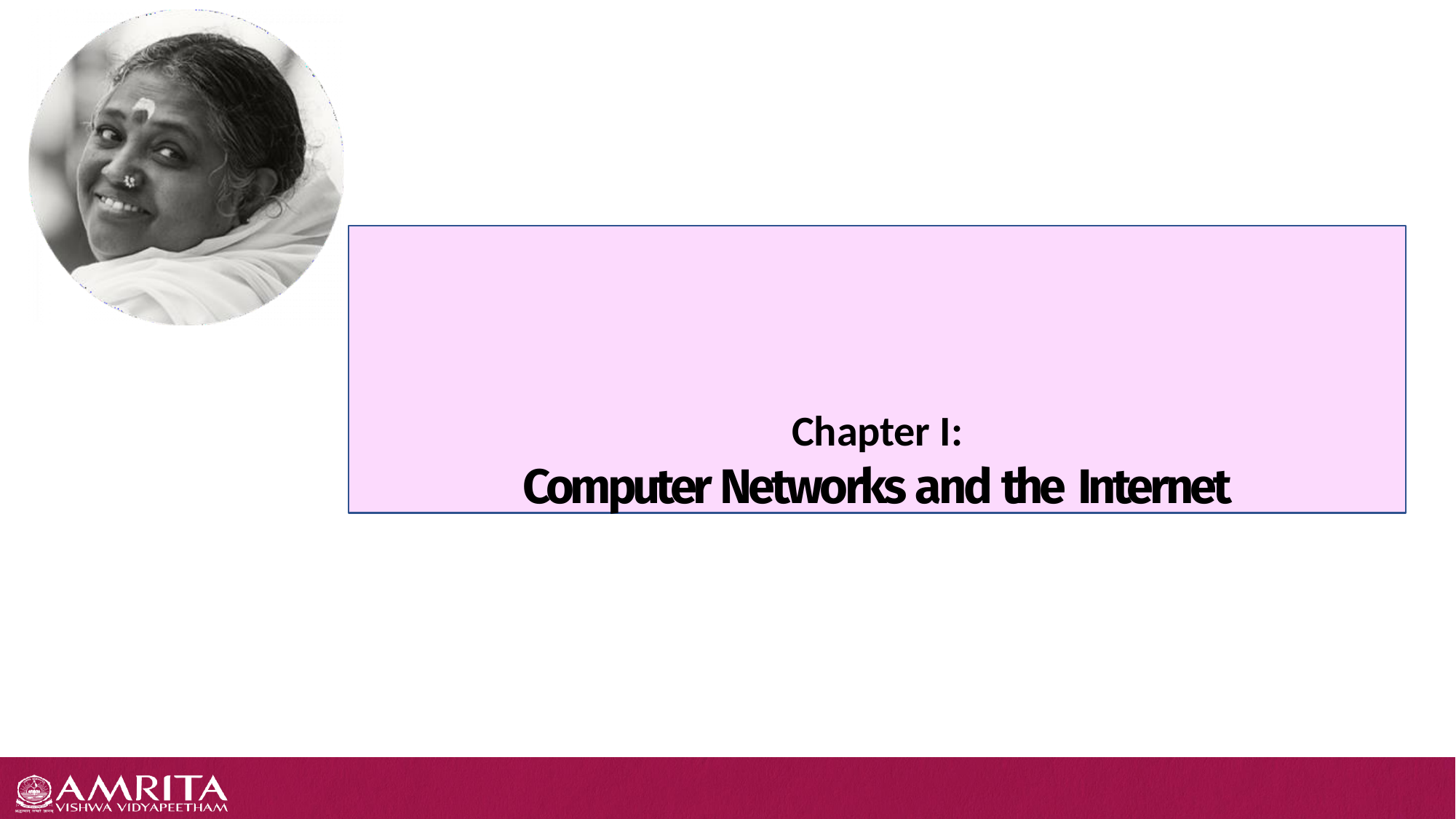

Chapter I:
Computer Networks and the Internet